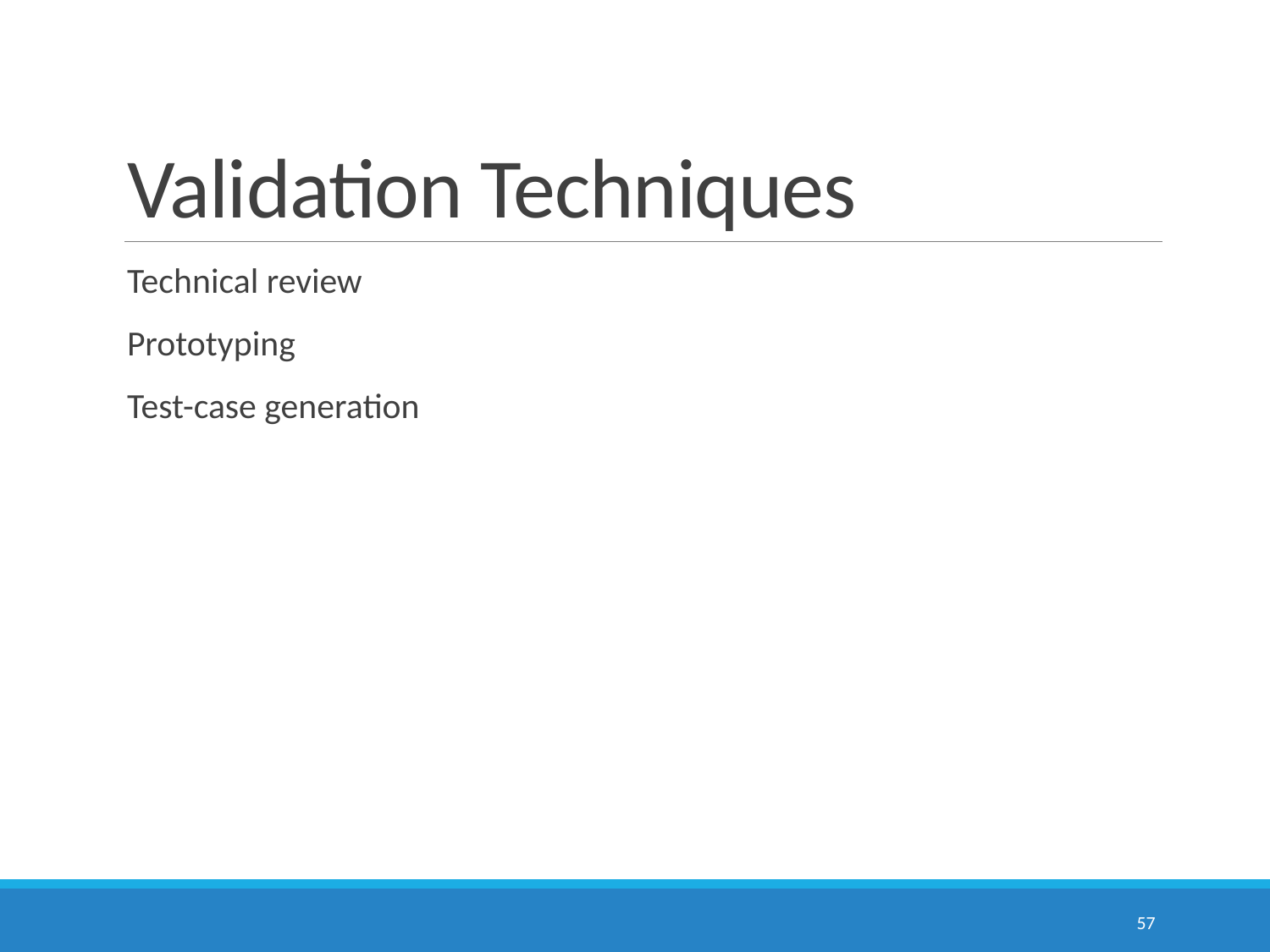

# Validation Techniques
Technical review
Prototyping
Test-case generation

57